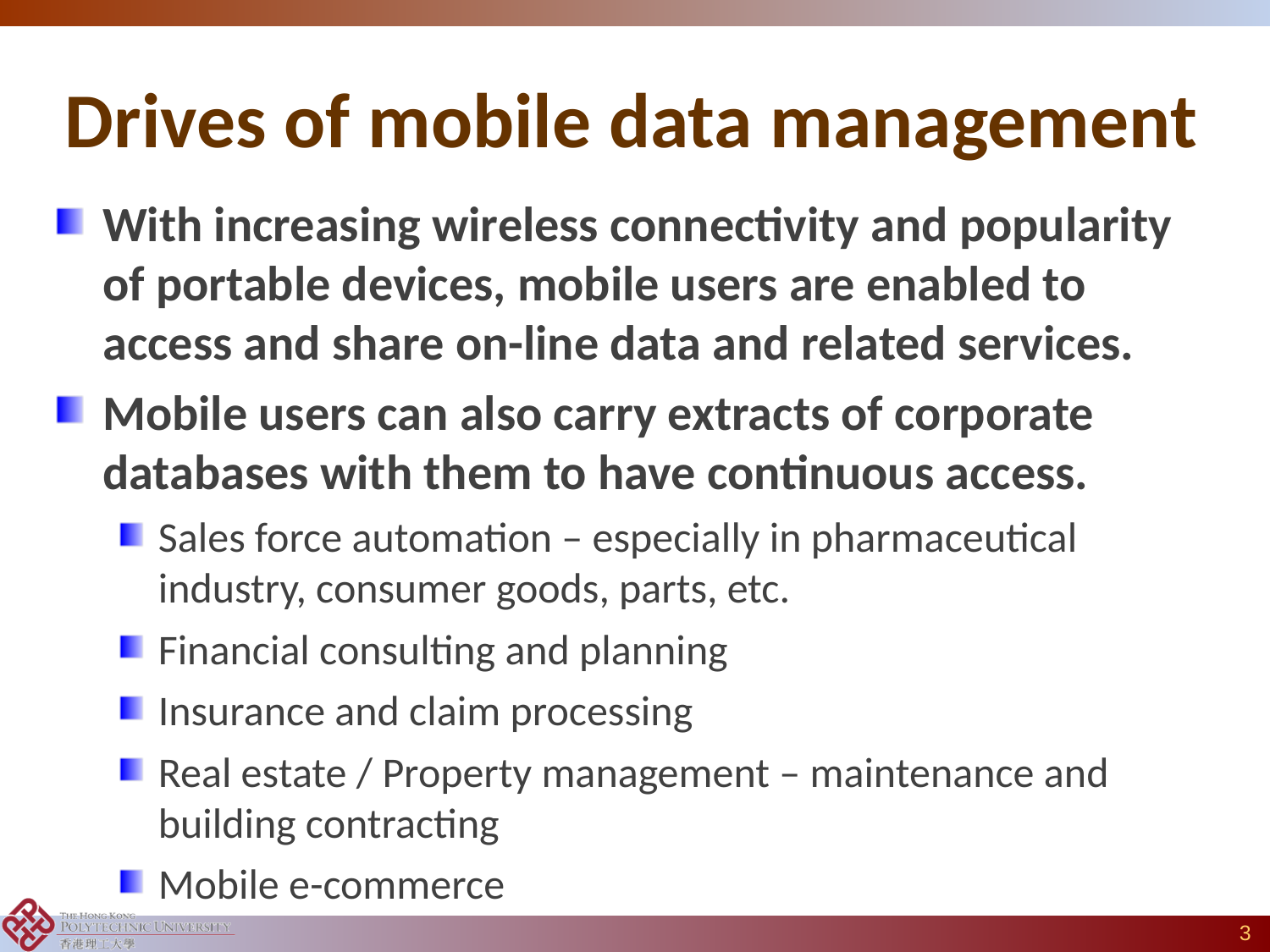

# Drives of mobile data management
With increasing wireless connectivity and popularity of portable devices, mobile users are enabled to access and share on-line data and related services.
Mobile users can also carry extracts of corporate databases with them to have continuous access.
Sales force automation – especially in pharmaceutical industry, consumer goods, parts, etc.
Financial consulting and planning
Insurance and claim processing
Real estate / Property management – maintenance and building contracting
Mobile e-commerce